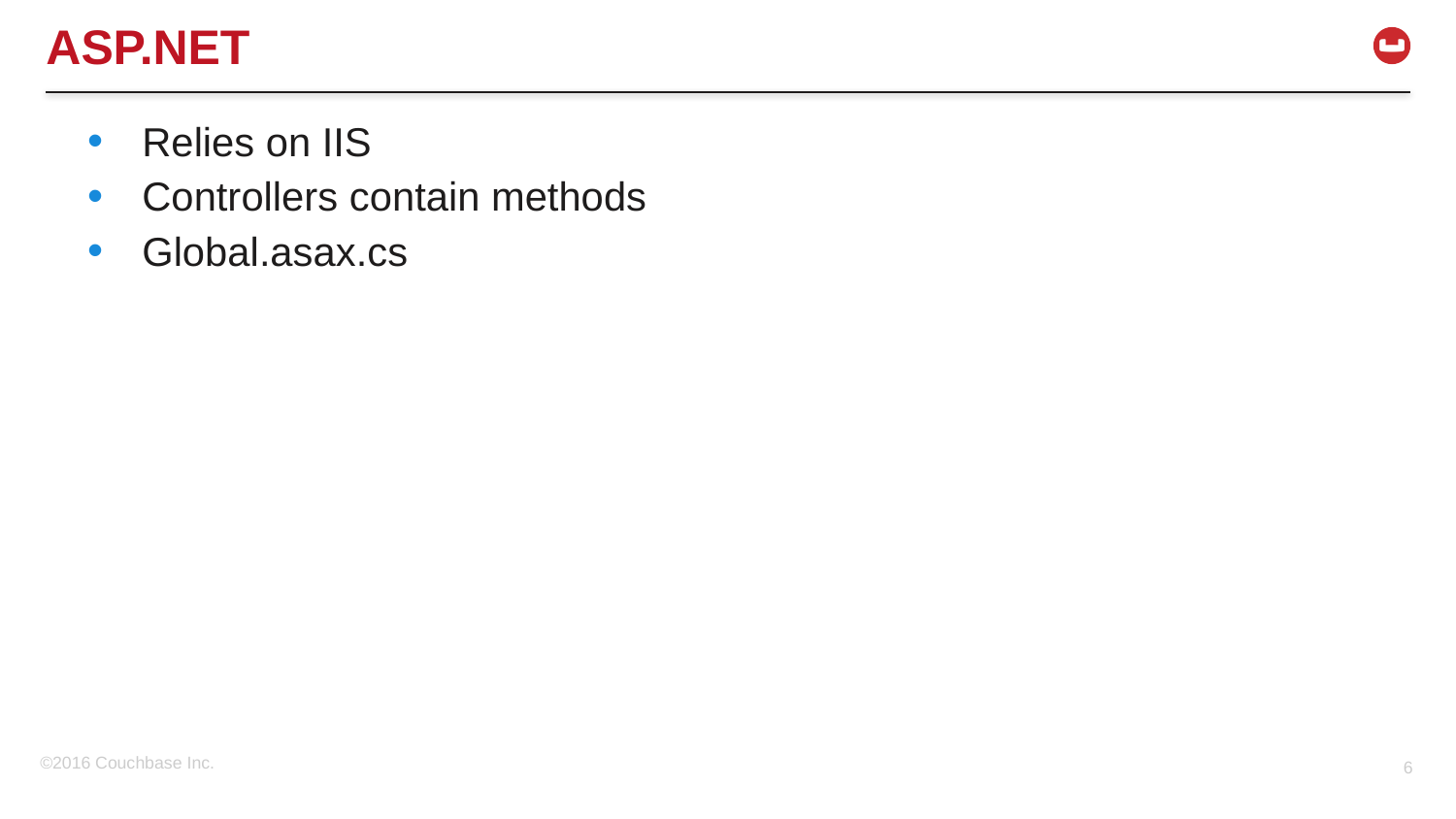

# ASP.NET
Relies on IIS
Controllers contain methods
Global.asax.cs